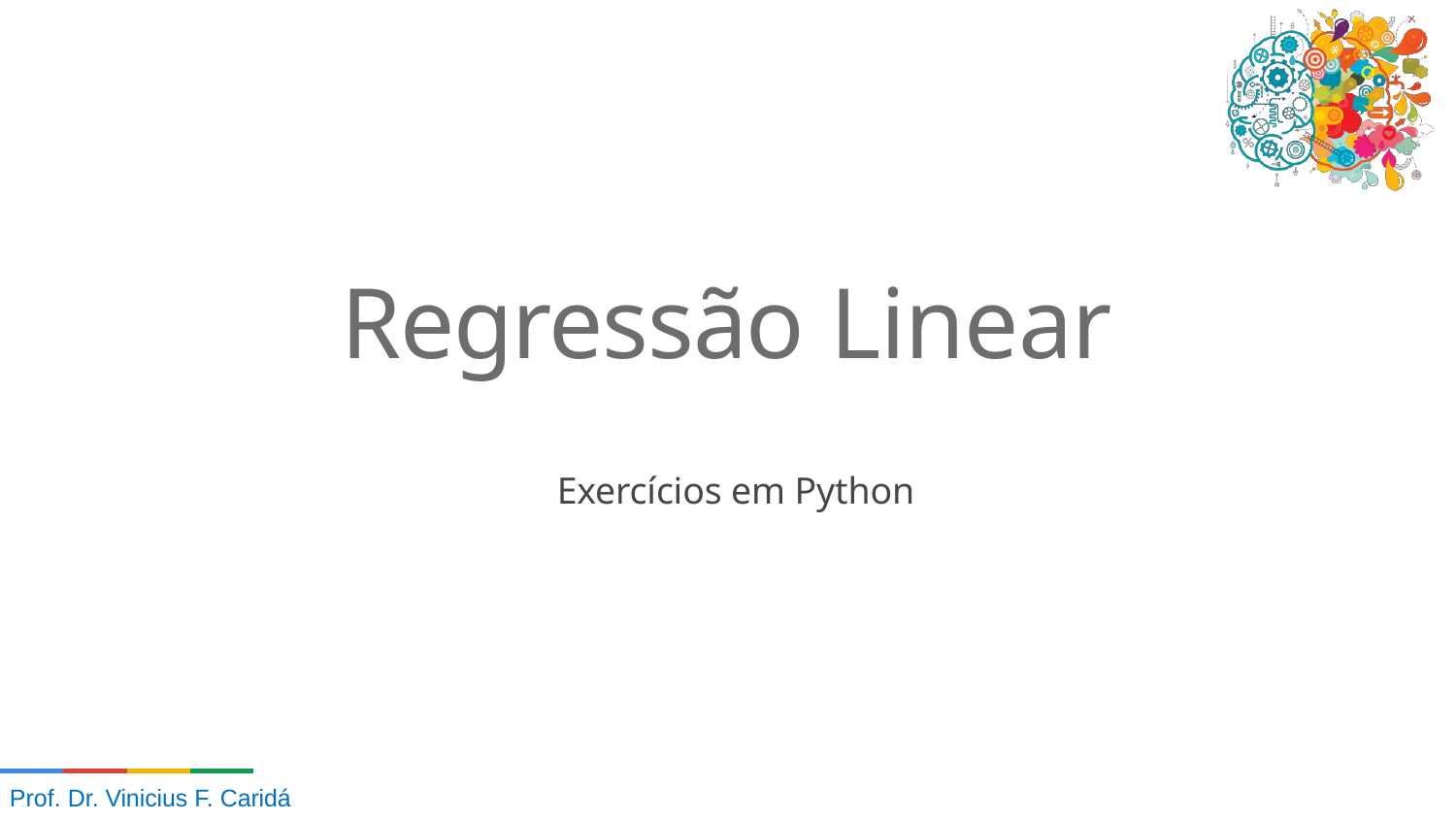

# Regressão Linear
Exercícios em Python
Prof. Dr. Vinicius F. Caridá